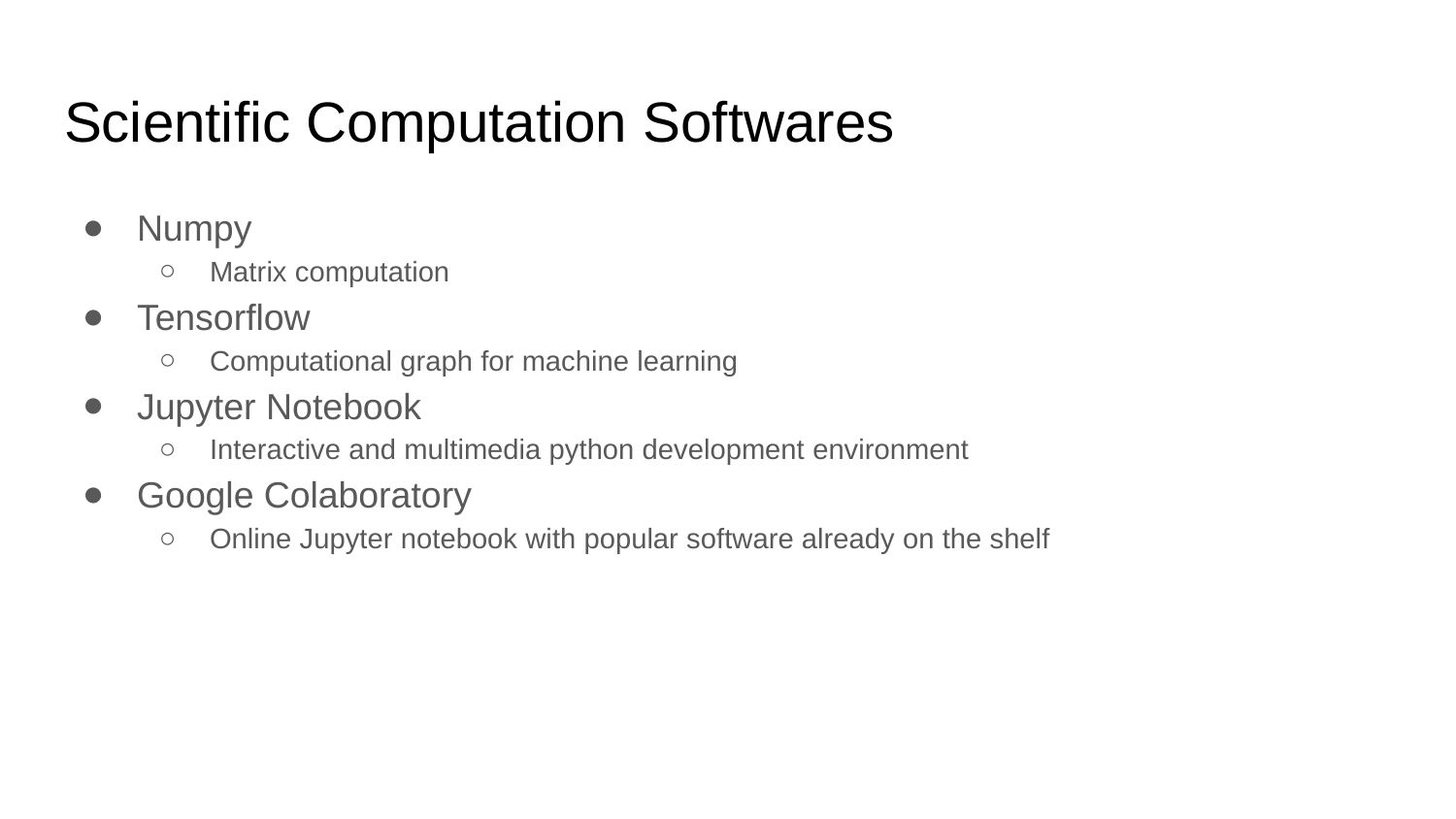

# Scientific Computation Softwares
Numpy
Matrix computation
Tensorflow
Computational graph for machine learning
Jupyter Notebook
Interactive and multimedia python development environment
Google Colaboratory
Online Jupyter notebook with popular software already on the shelf